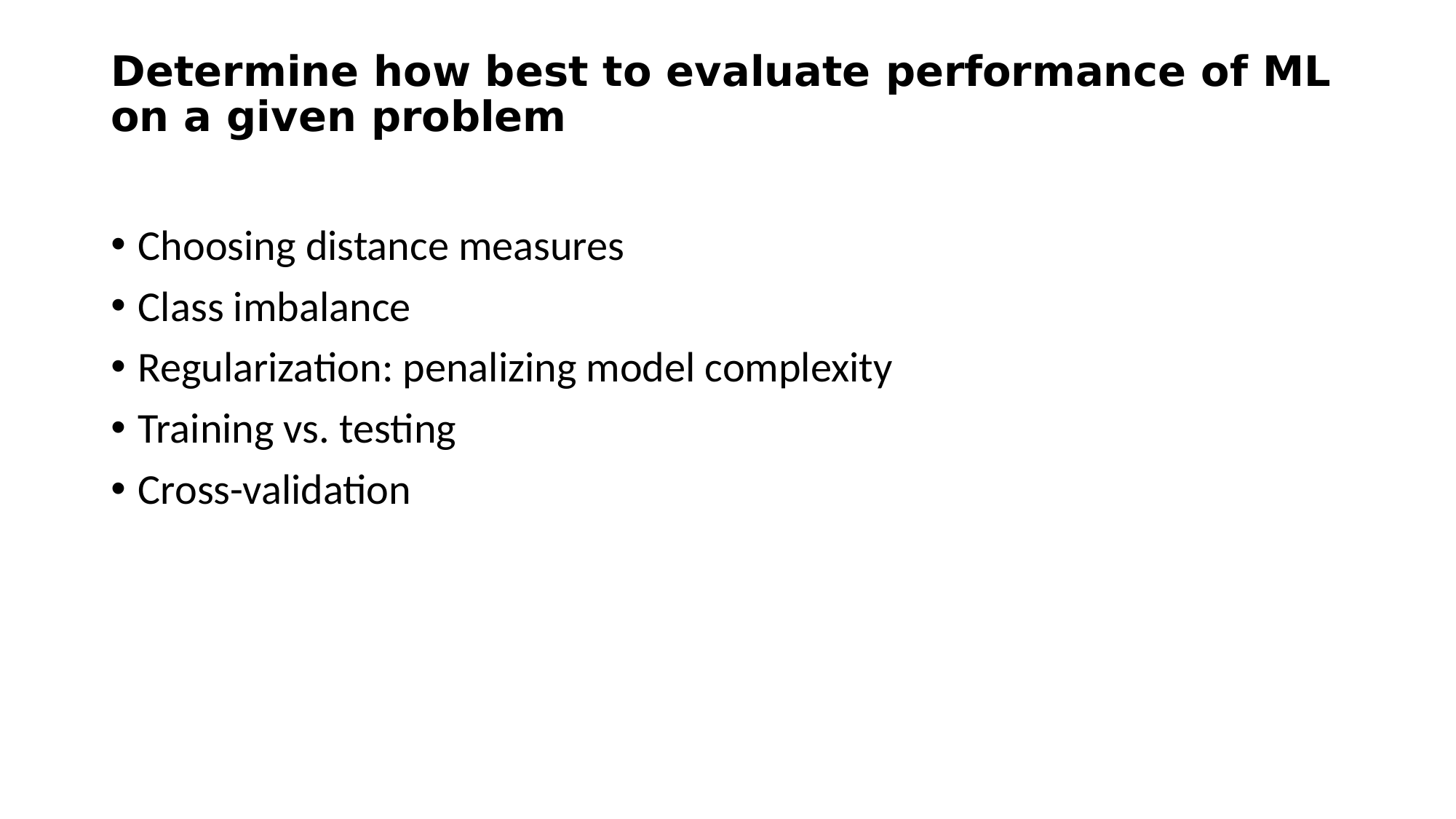

# Determine how best to evaluate performance of ML on a given problem
Choosing distance measures
Class imbalance
Regularization: penalizing model complexity
Training vs. testing
Cross-validation